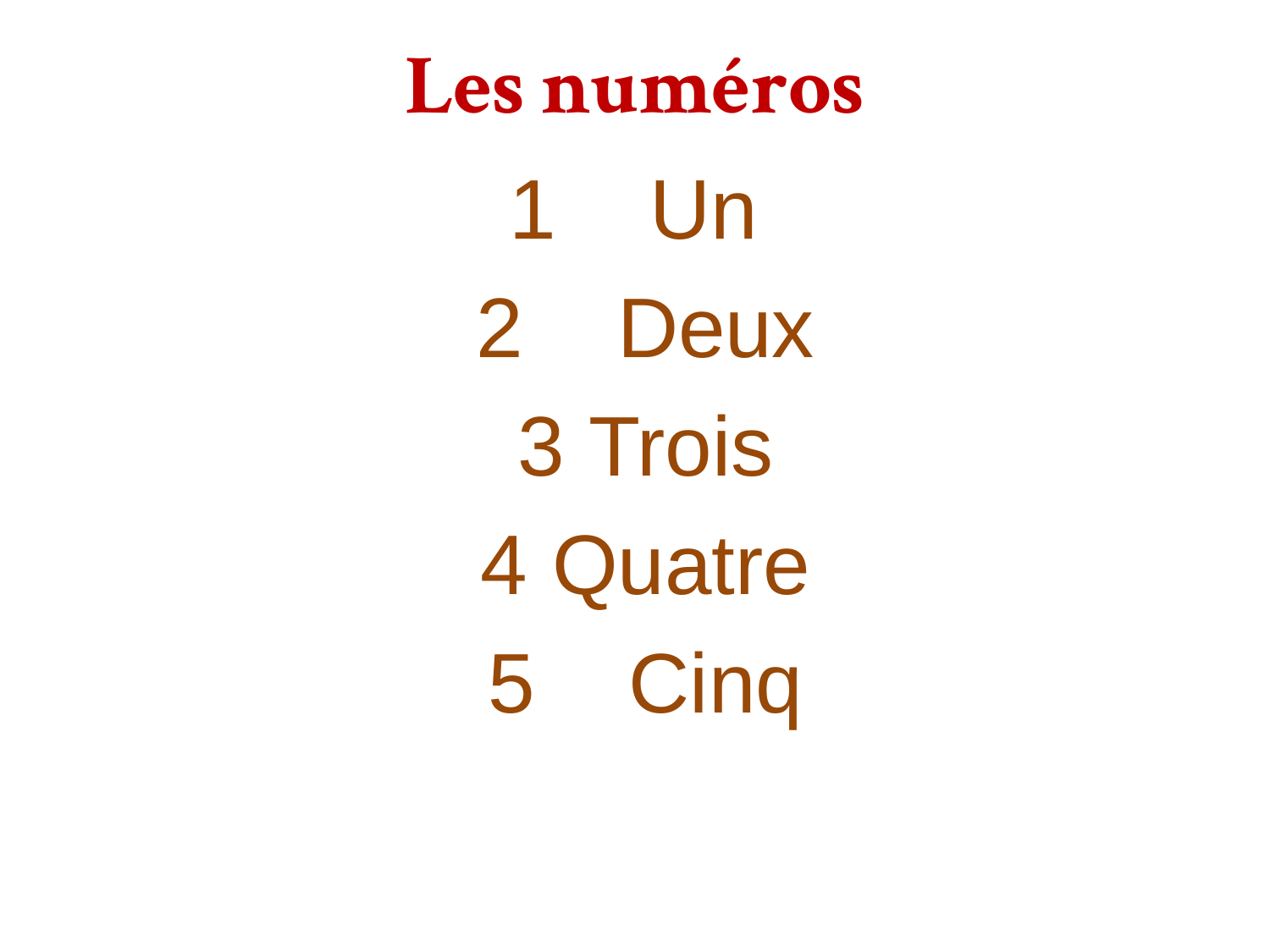

# Les numéros
1    Un
2    Deux
Trois
Quatre
5    Cinq